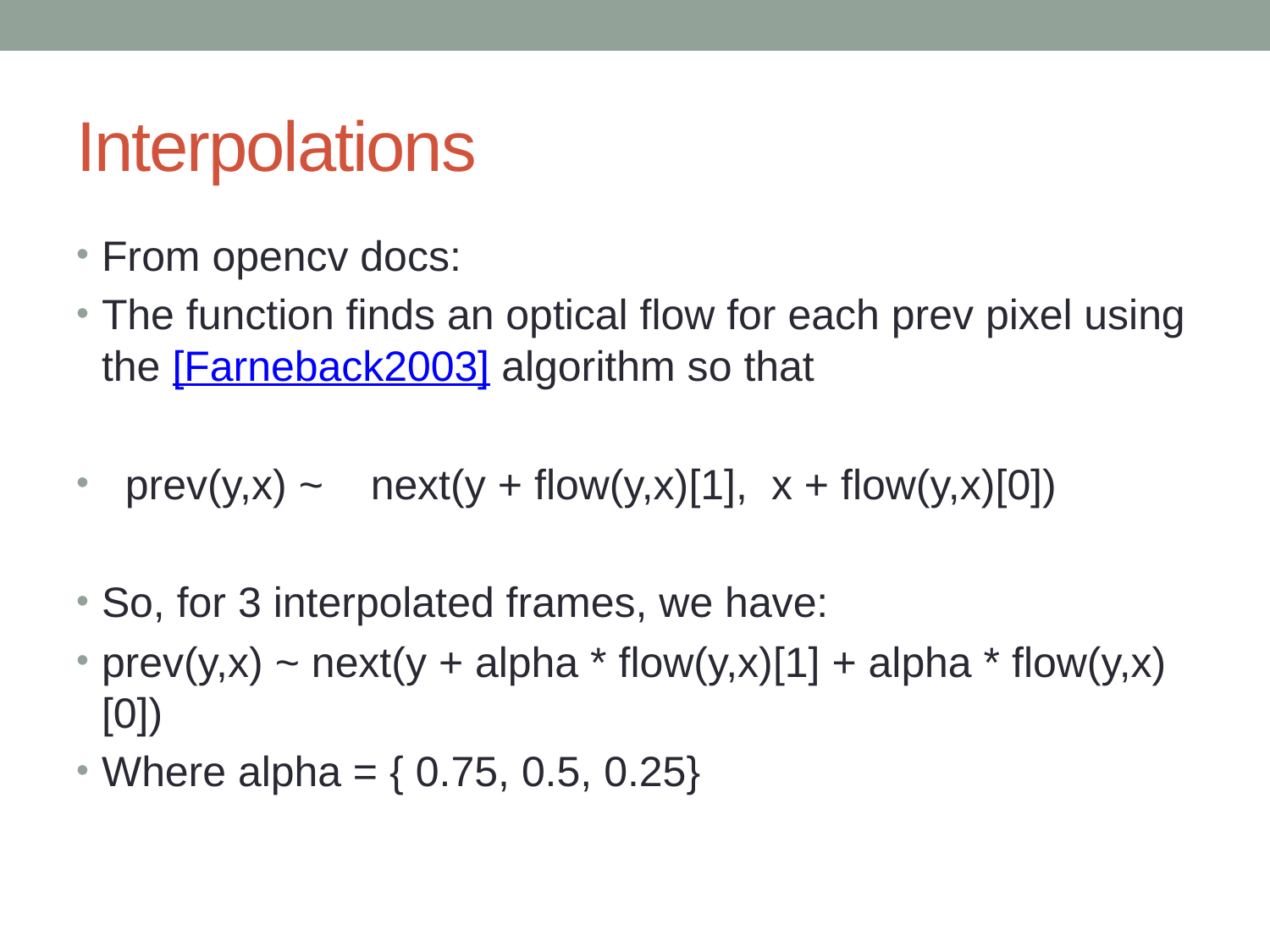

# Interpolations
From opencv docs:
The function finds an optical flow for each prev pixel using the [Farneback2003] algorithm so that

  prev(y,x) ~    next(y + flow(y,x)[1],  x + flow(y,x)[0])

So, for 3 interpolated frames, we have:
prev(y,x) ~ next(y + alpha * flow(y,x)[1] + alpha * flow(y,x)[0])
Where alpha = { 0.75, 0.5, 0.25}